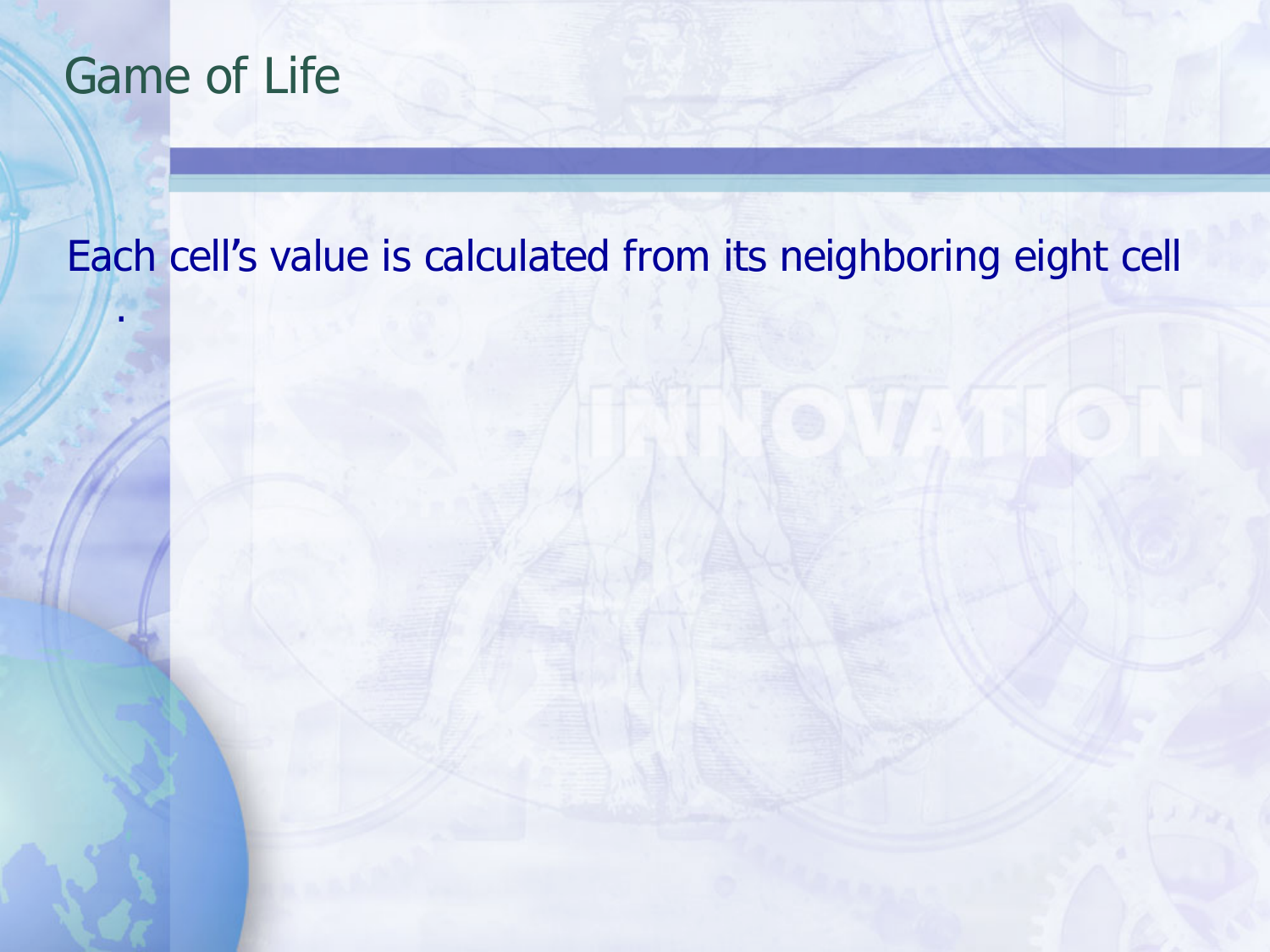

# Game of Life
Each cell’s value is calculated from its neighboring eight cell .